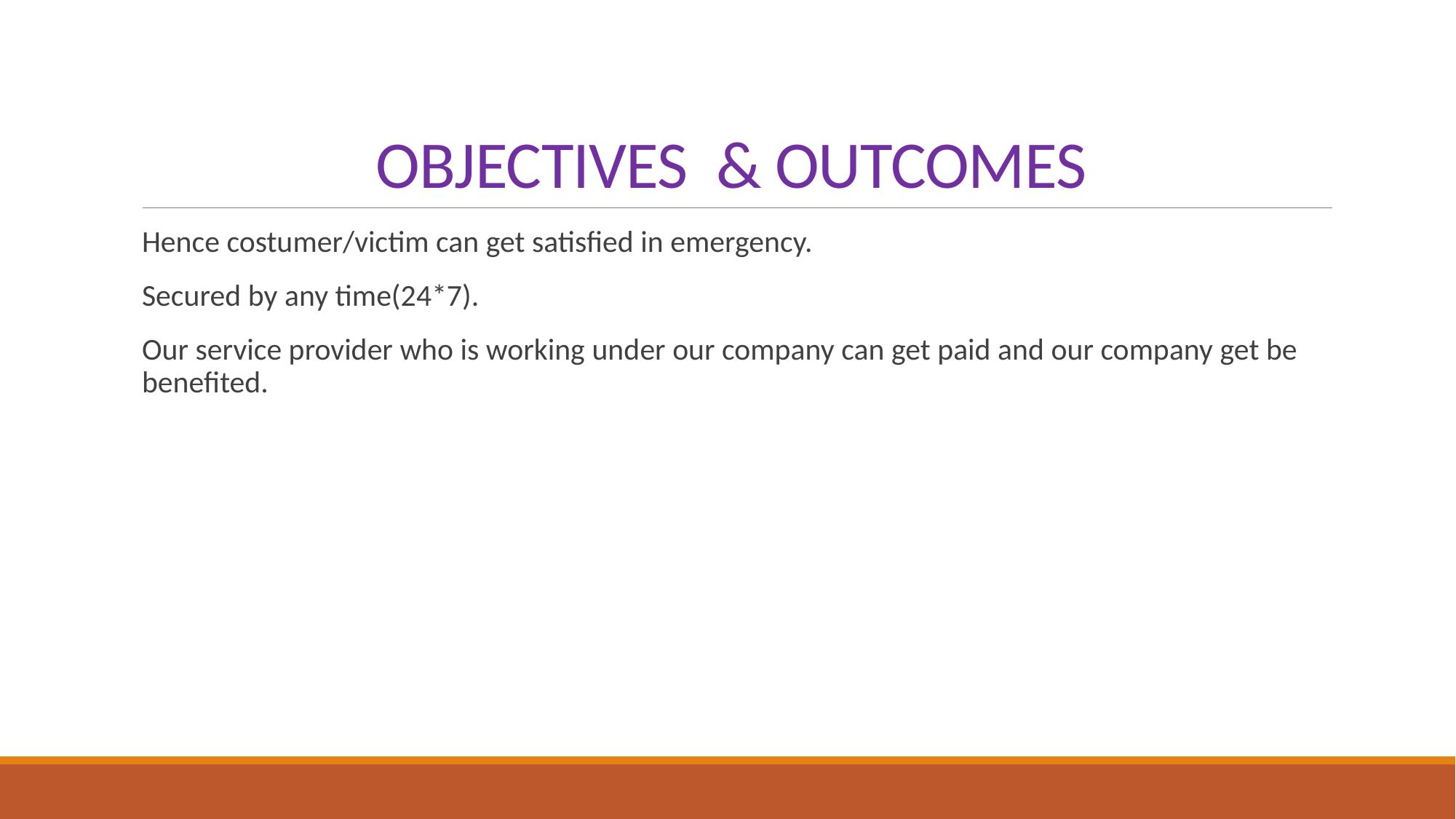

# OBJECTIVES  & OUTCOMES
Hence costumer/victim can get satisfied in emergency.
Secured by any time(24*7).
Our service provider who is working under our company can get paid and our company get be benefited.